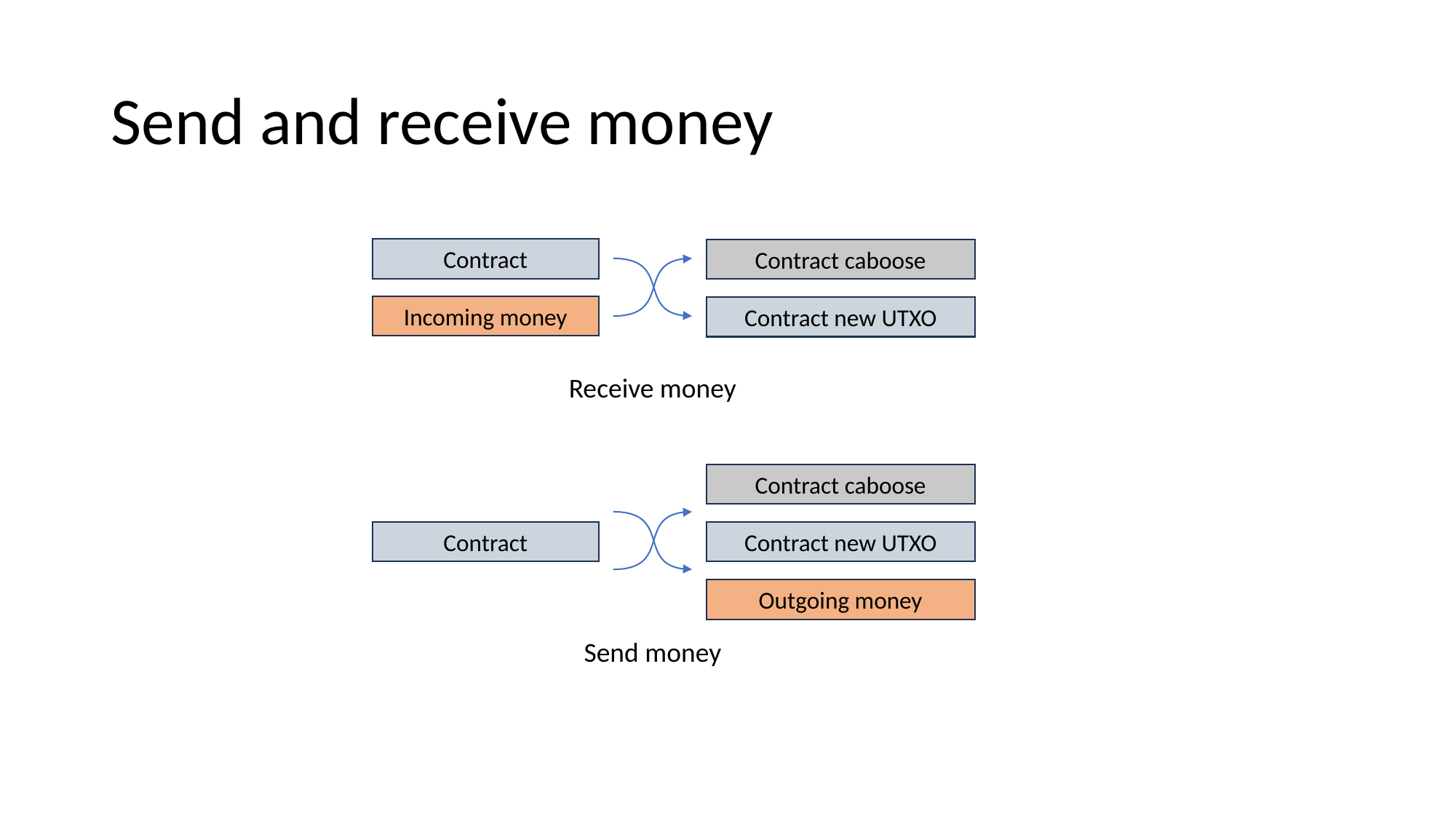

# Send and receive money
Contract
Contract caboose
Incoming money
Contract new UTXO
Receive money
Contract caboose
Contract
Contract new UTXO
Outgoing money
Send money